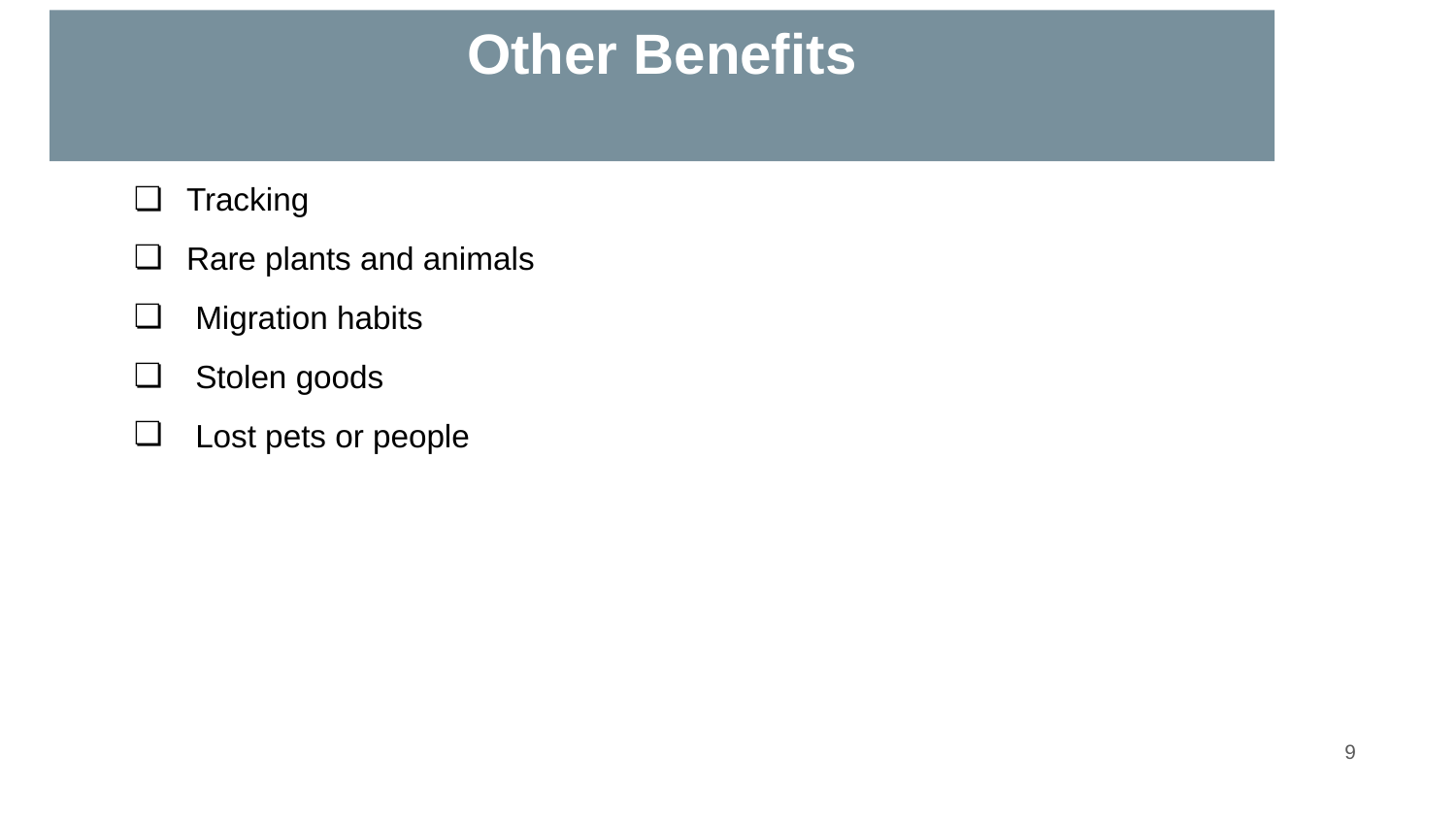

# Other Benefits
Tracking
Rare plants and animals
 Migration habits
 Stolen goods
 Lost pets or people

9